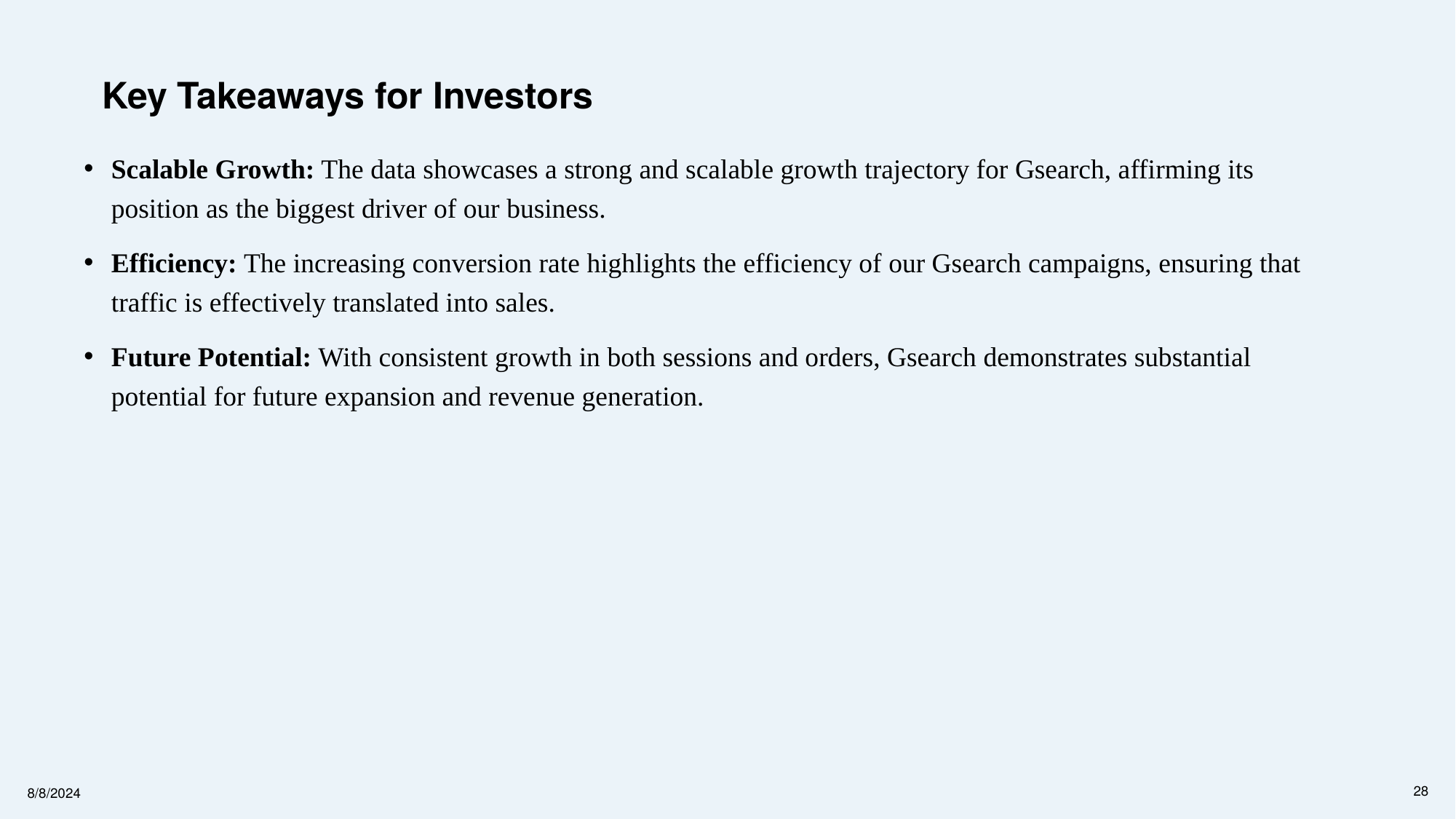

# Key Takeaways for Investors
Scalable Growth: The data showcases a strong and scalable growth trajectory for Gsearch, affirming its position as the biggest driver of our business.
Efficiency: The increasing conversion rate highlights the efficiency of our Gsearch campaigns, ensuring that traffic is effectively translated into sales.
Future Potential: With consistent growth in both sessions and orders, Gsearch demonstrates substantial potential for future expansion and revenue generation.
8/8/2024

28